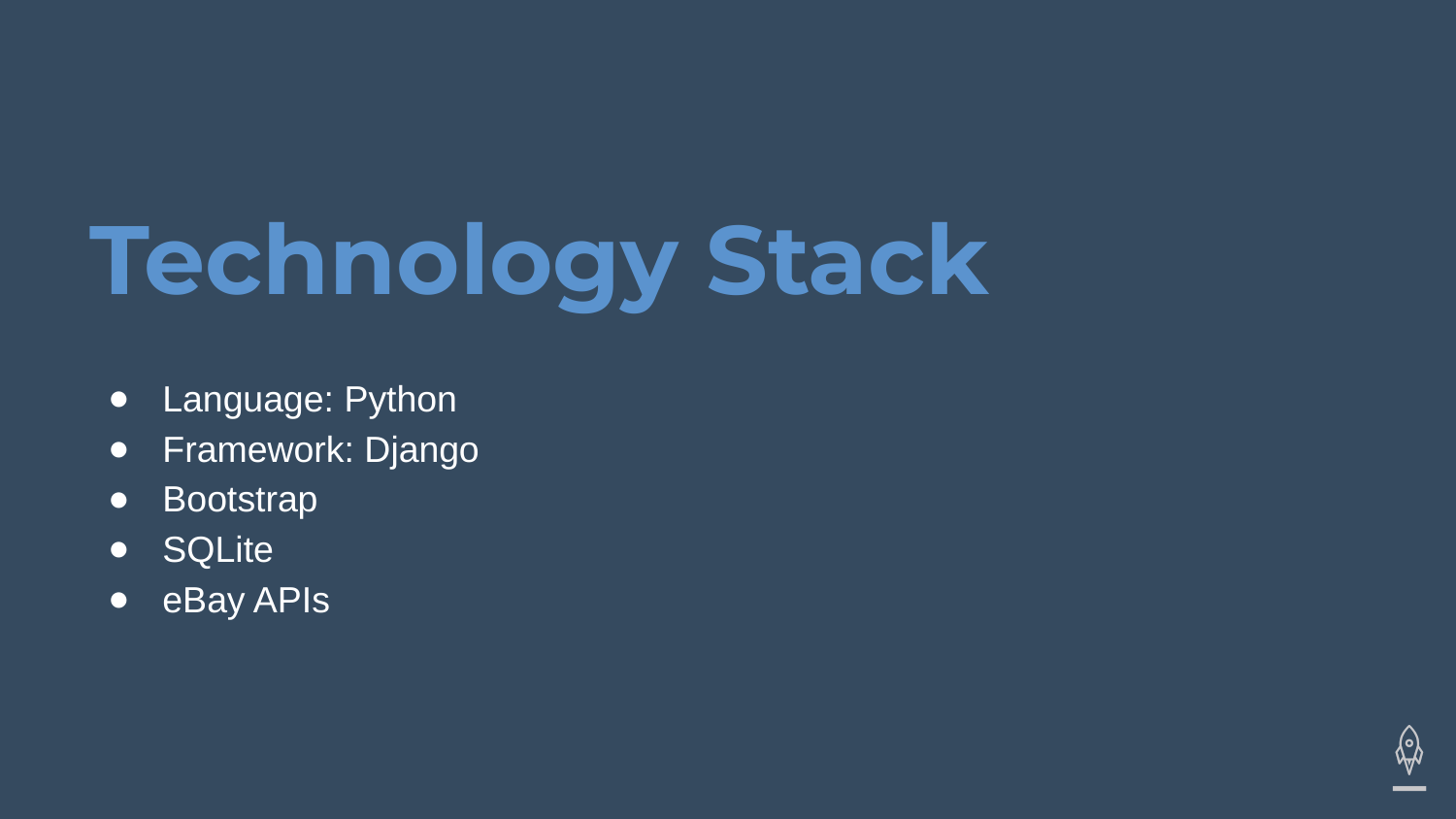

# Technology Stack
Language: Python
Framework: Django
Bootstrap
SQLite
eBay APIs